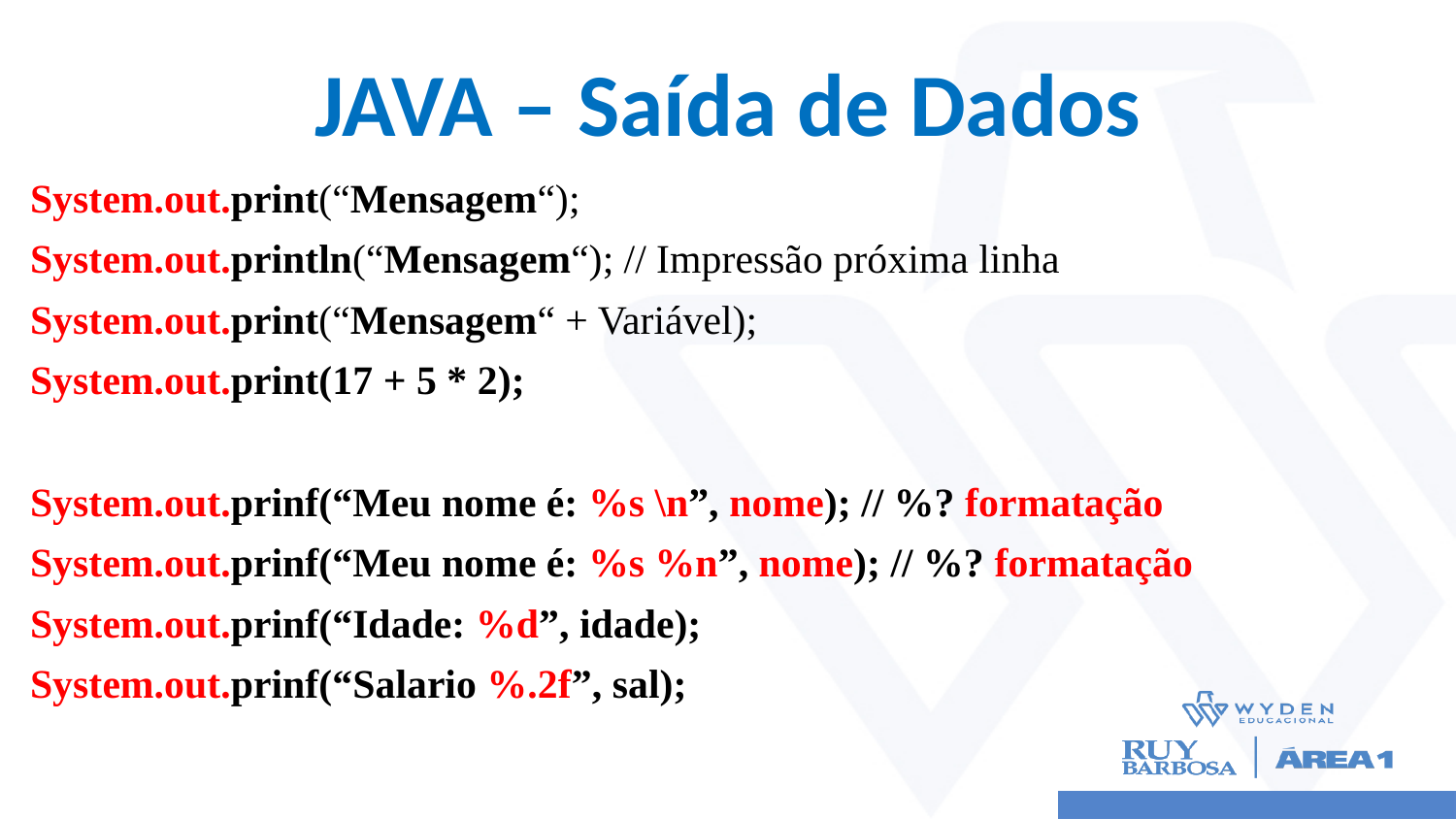

# JAVA – Saída de Dados
System.out.print(“Mensagem“);
System.out.println(“Mensagem“); // Impressão próxima linha
System.out.print(“Mensagem“ + Variável);
System.out.print(17 + 5 * 2);

System.out.prinf(“Meu nome é: %s \n”, nome); // %? formatação
System.out.prinf(“Meu nome é: %s %n”, nome); // %? formatação
System.out.prinf(“Idade: %d”, idade);
System.out.prinf(“Salario %.2f”, sal);